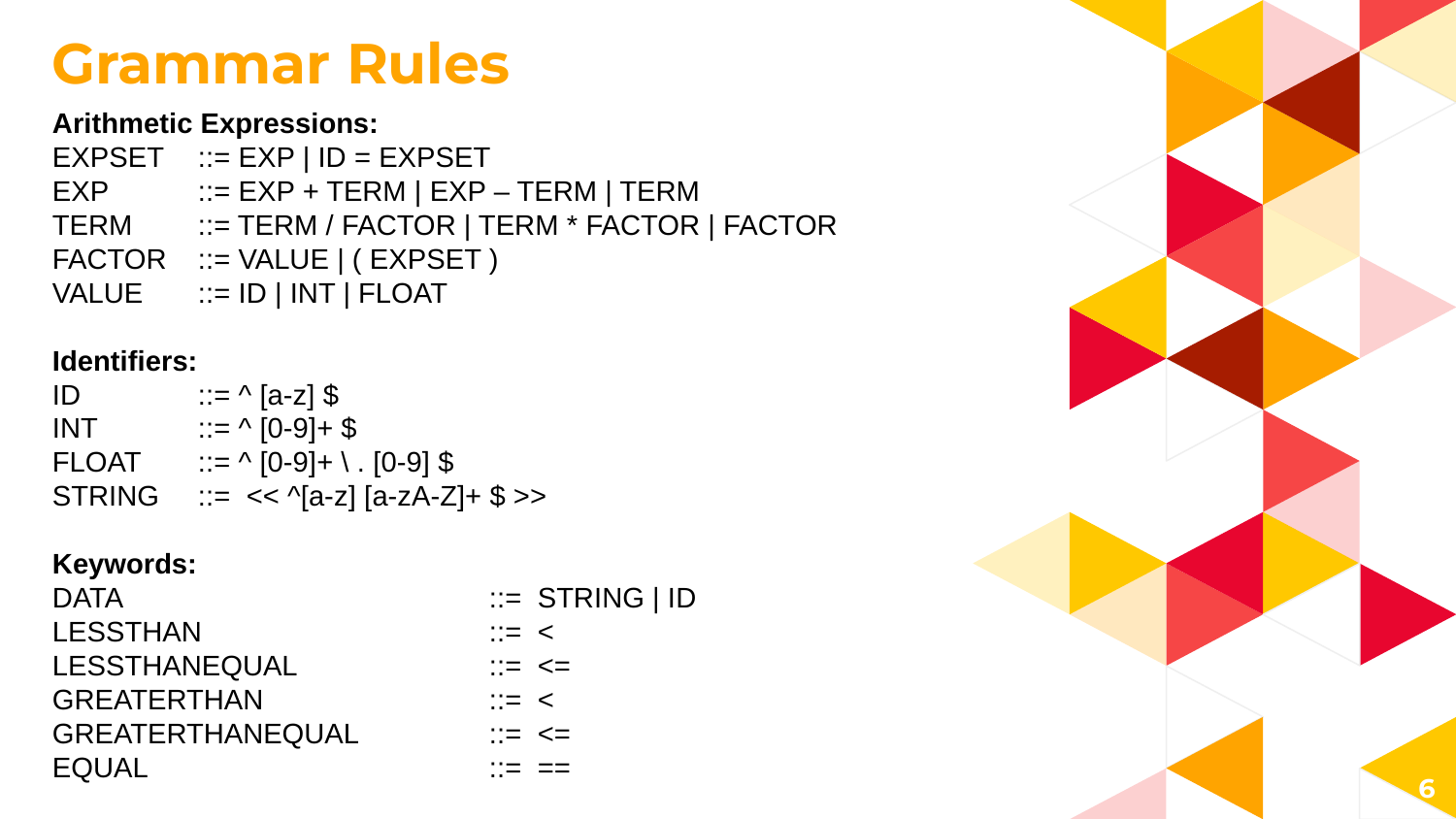

Grammar Rules
Arithmetic Expressions:
EXPSET	::= EXP | ID = EXPSET
EXP 	::= EXP + TERM | EXP – TERM | TERM
TERM 	::= TERM / FACTOR | TERM * FACTOR | FACTOR
FACTOR 	::= VALUE | ( EXPSET )
VALUE 	::= ID | INT | FLOAT

Identifiers:
ID 	::= ^ [a-z] $
INT 	::= ^ [0-9]+ $
FLOAT 	::= ^ [0-9]+ \ . [0-9] $
STRING 	::=  << ^[a-z] [a-zA-Z]+ $ >>

Keywords:
DATA 			::=  STRING | ID
LESSTHAN		::=  <
LESSTHANEQUAL		::=  <=
GREATERTHAN		::=  <
GREATERTHANEQUAL	::=  <=
EQUAL			::=  ==
6